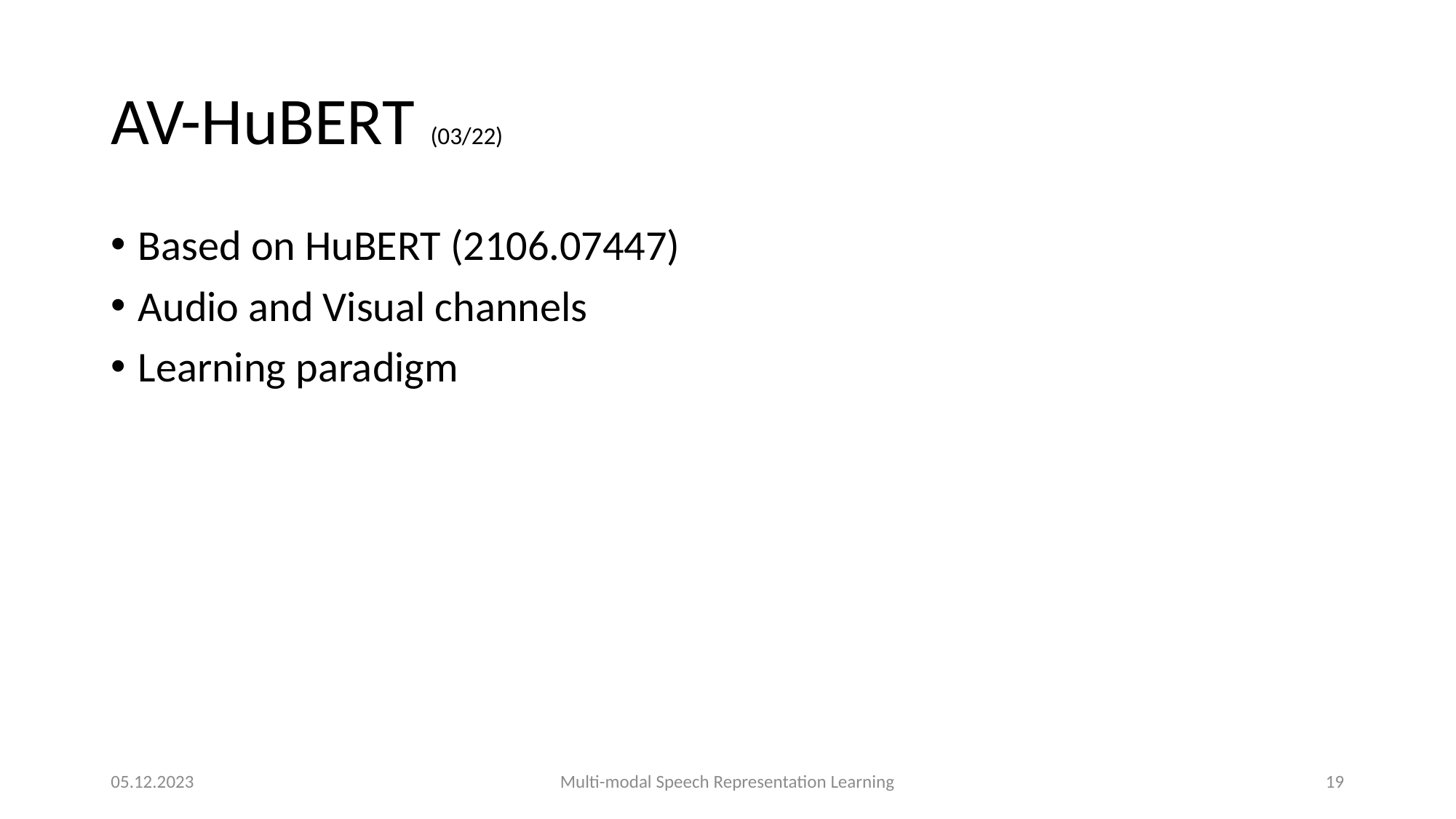

# AV-HuBERT (03/22)
Based on HuBERT (2106.07447)
Audio and Visual channels
Learning paradigm

05.12.2023
Multi-modal Speech Representation Learning
19